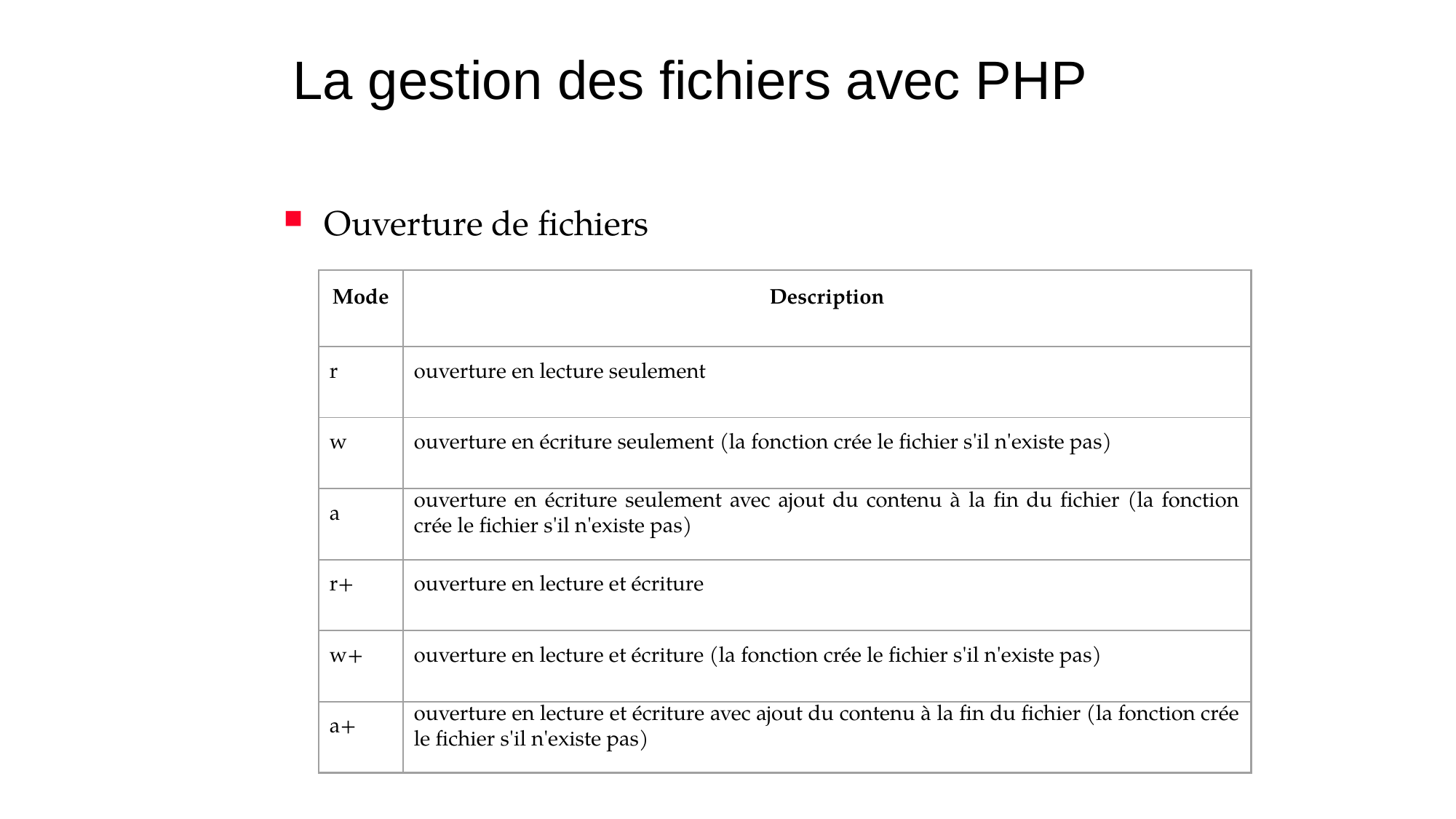

# La gestion des fichiers avec PHP
Ouverture de fichiers

Mode

Description

r

ouverture en lecture seulement

w

ouverture en écriture seulement (la fonction crée le fichier s'il n'existe pas)

a

ouverture en écriture seulement avec ajout du contenu à la fin du fichier (la fonction crée le fichier s'il n'existe pas)

r+

ouverture en lecture et écriture

w+

ouverture en lecture et écriture (la fonction crée le fichier s'il n'existe pas)

a+

ouverture en lecture et écriture avec ajout du contenu à la fin du fichier (la fonction crée le fichier s'il n'existe pas)